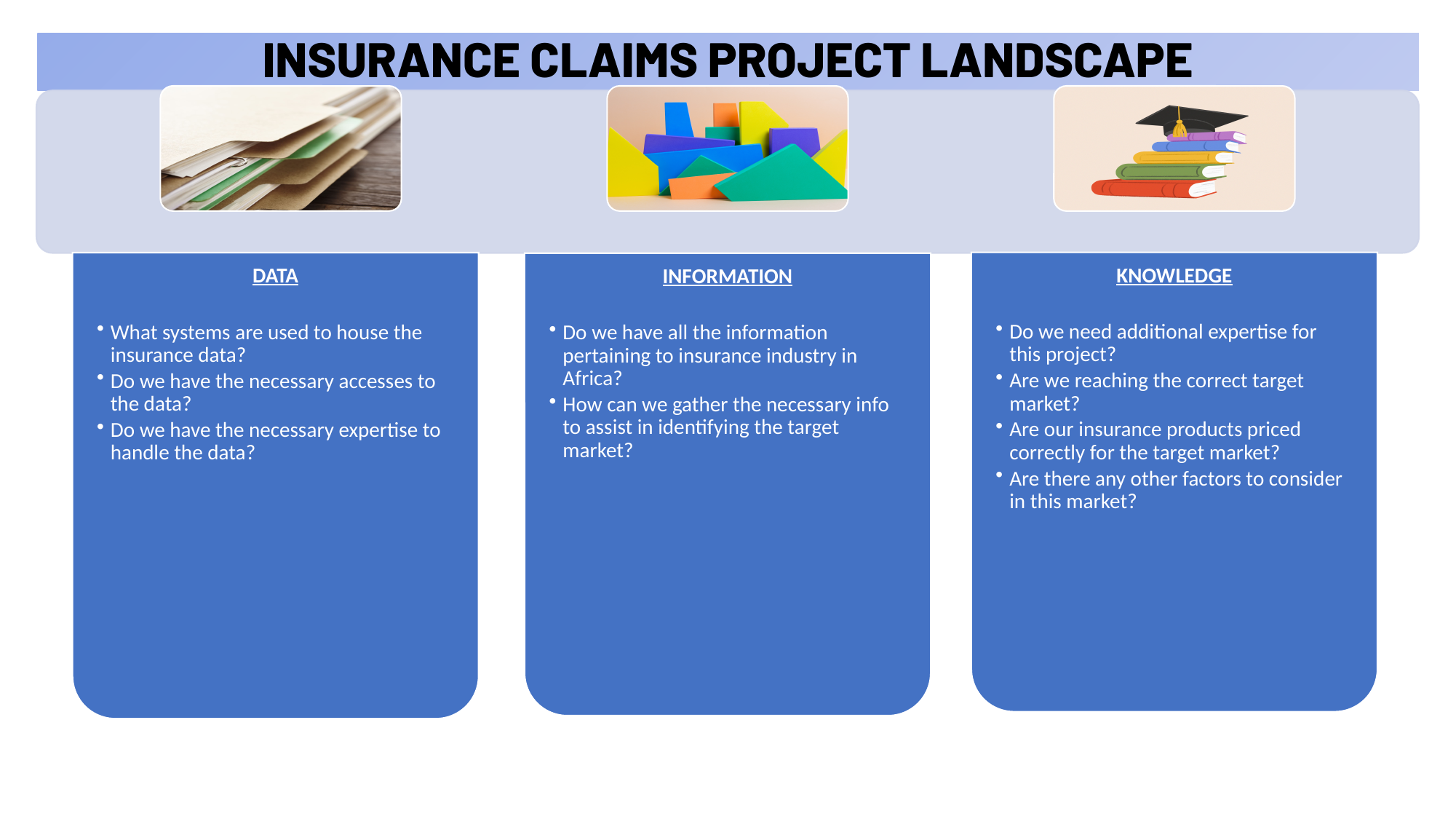

# INSURANCE CLAIMS PROJECT LANDSCAPE
DATA

What systems are used to house the insurance data?
Do we have the necessary accesses to the data?
Do we have the necessary expertise to handle the data?
INFORMATION

Do we have all the information pertaining to insurance industry in Africa?
How can we gather the necessary info to assist in identifying the target market?

KNOWLEDGE

Do we need additional expertise for this project?
Are we reaching the correct target market?
Are our insurance products priced correctly for the target market?
Are there any other factors to consider in this market?